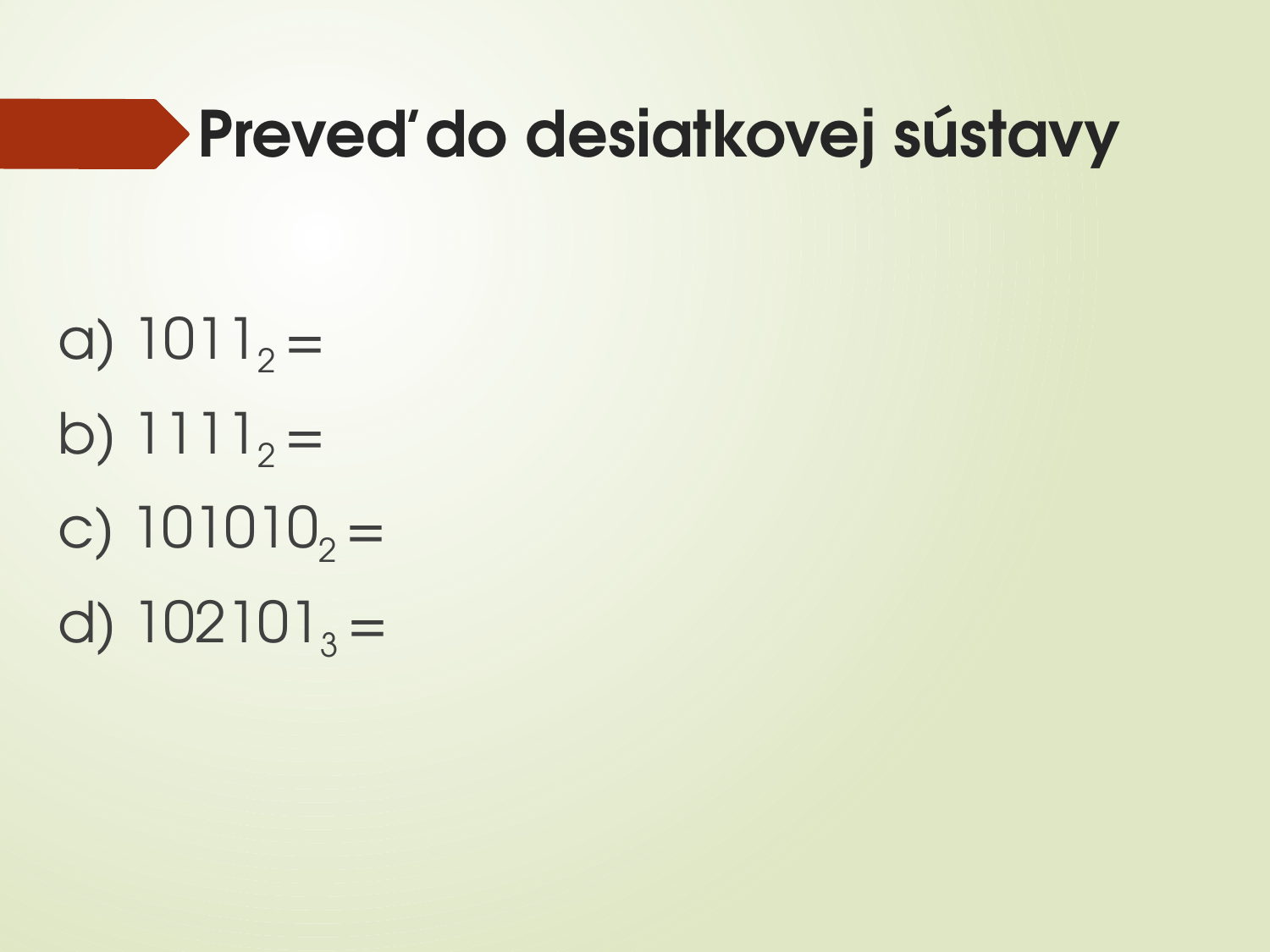

# Preveď do desiatkovej sústavy
a) 10112 =
b) 11112 =
c) 1010102 =
d) 1021013 =